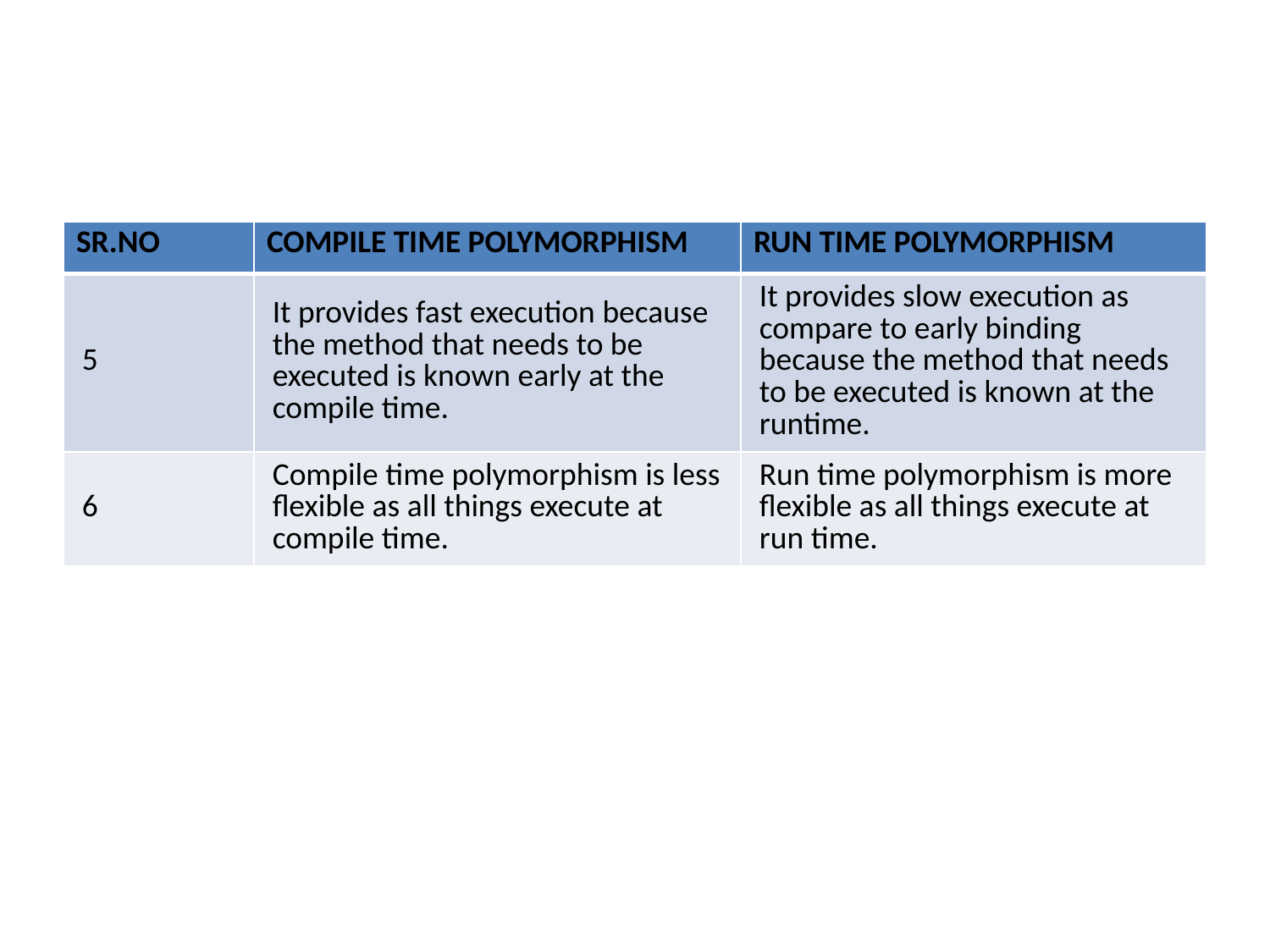

| SR.NO | COMPILE TIME POLYMORPHISM | RUN TIME POLYMORPHISM |
| --- | --- | --- |
| 5 | It provides fast execution because the method that needs to be executed is known early at the compile time. | It provides slow execution as compare to early binding because the method that needs to be executed is known at the runtime. |
| 6 | Compile time polymorphism is less flexible as all things execute at compile time. | Run time polymorphism is more flexible as all things execute at run time. |